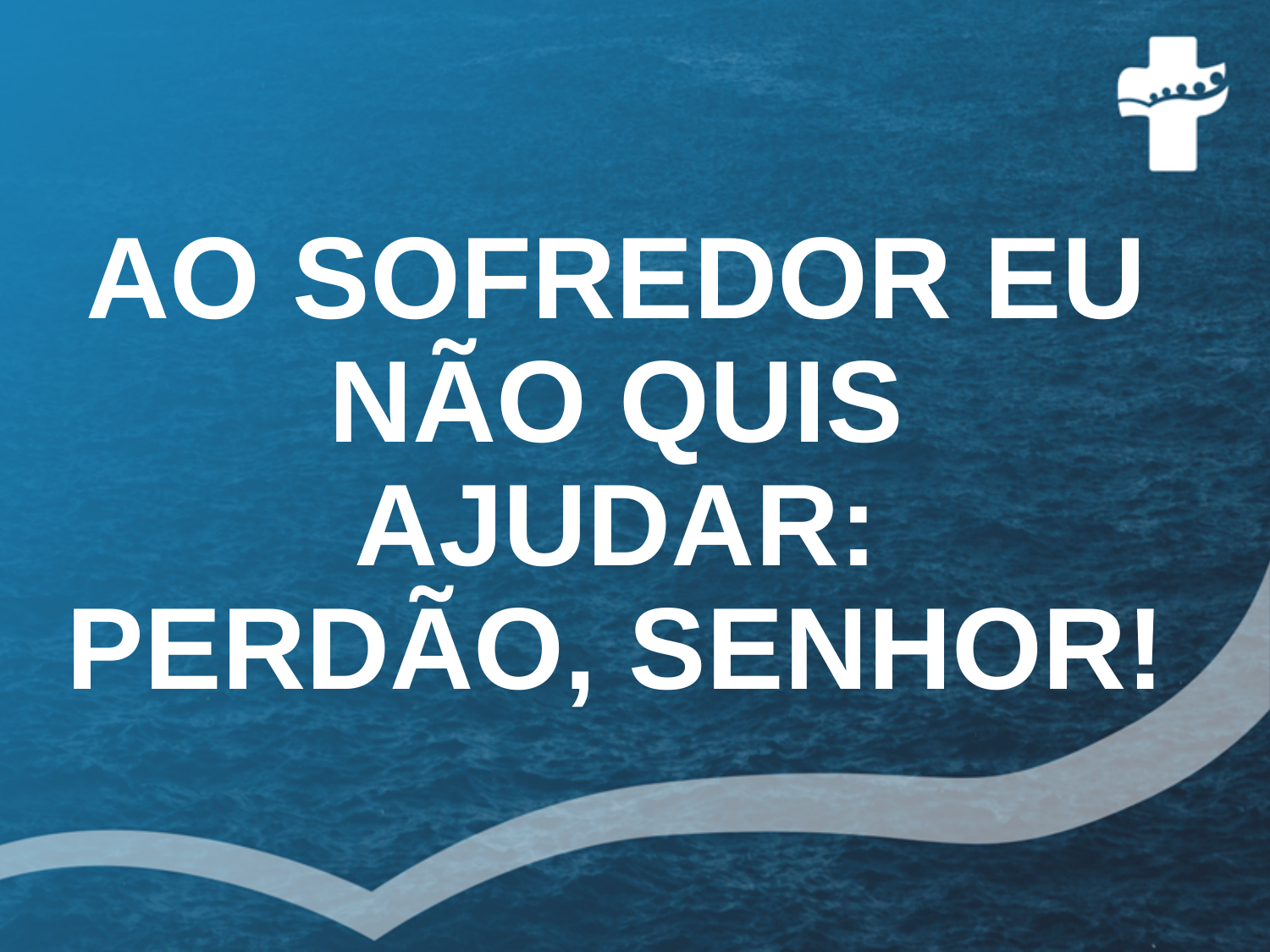

# AO SOFREDOR EU NÃO QUIS AJUDAR: PERDÃO, SENHOR!